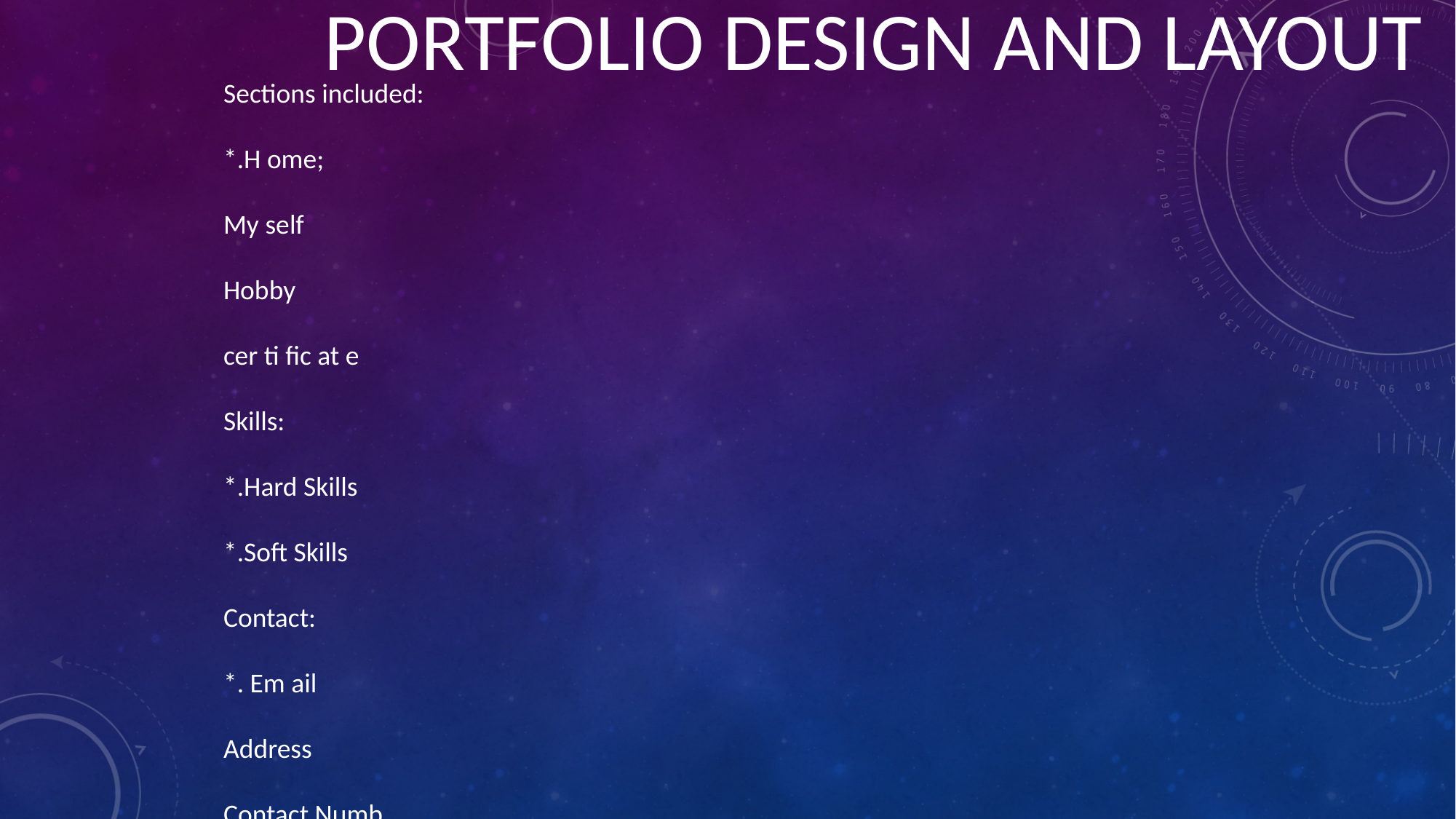

PORTFOLIO DESIGN AND LAYOUT
Sections included:

*.H ome;

My self

Hobby

cer ti fic at e

Skills:

*.Hard Skills

*.Soft Skills

Contact:

*. Em ail

Address

Contact Numb